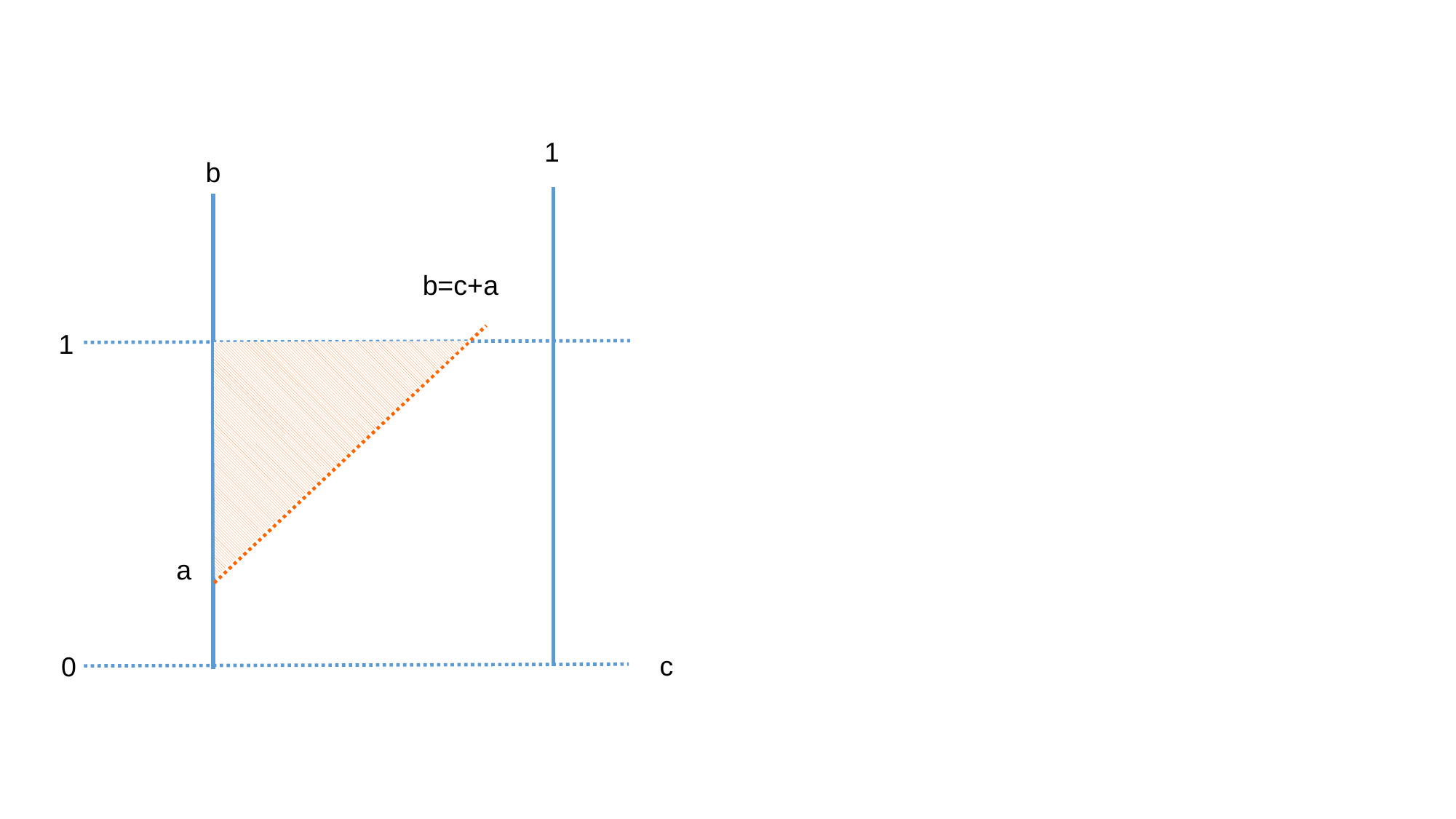

1
b
b=c+a
1

a
c
0